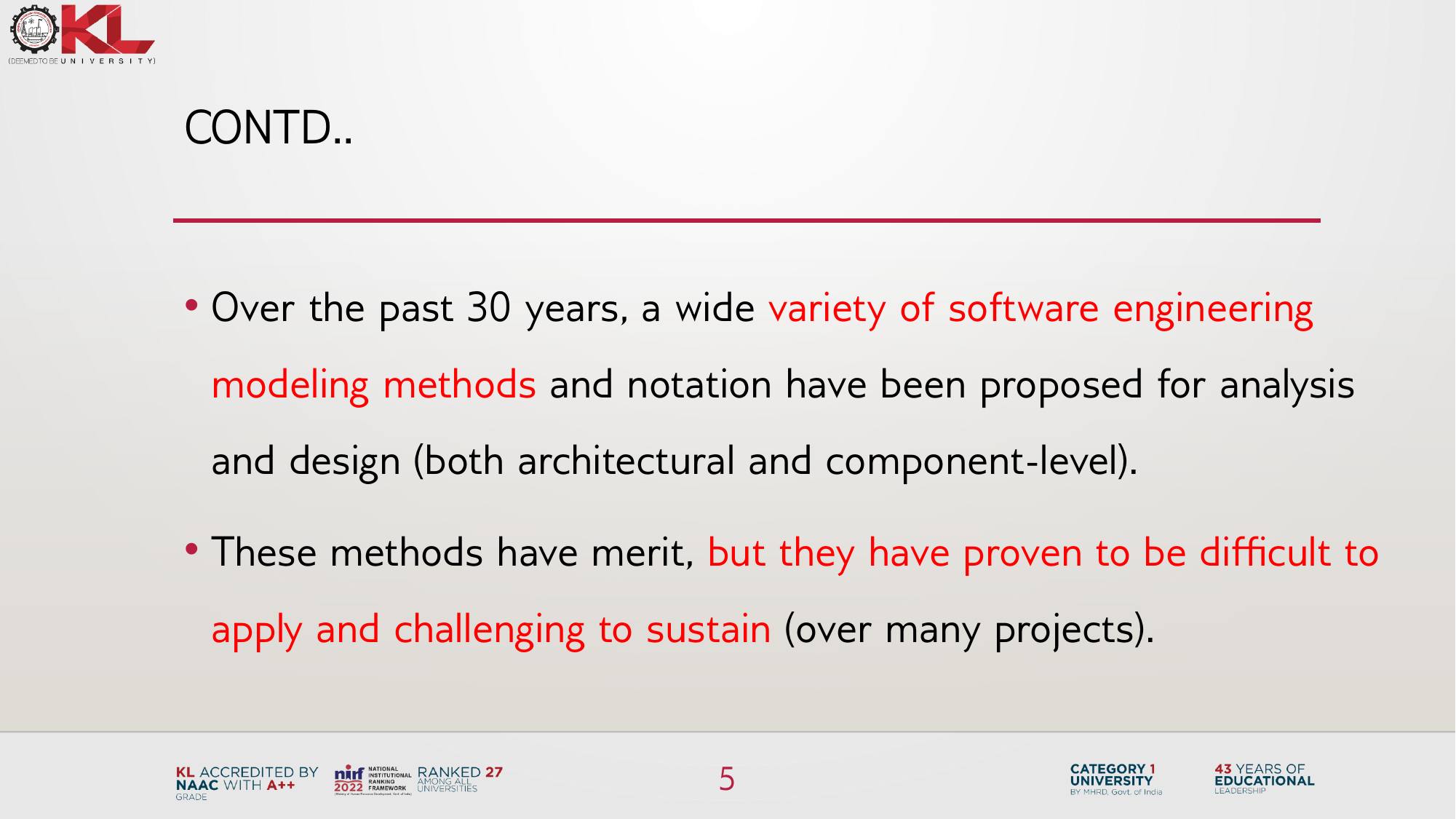

# Contd..
Over the past 30 years, a wide variety of software engineering modeling methods and notation have been proposed for analysis and design (both architectural and component-level).
These methods have merit, but they have proven to be difficult to apply and challenging to sustain (over many projects).
5